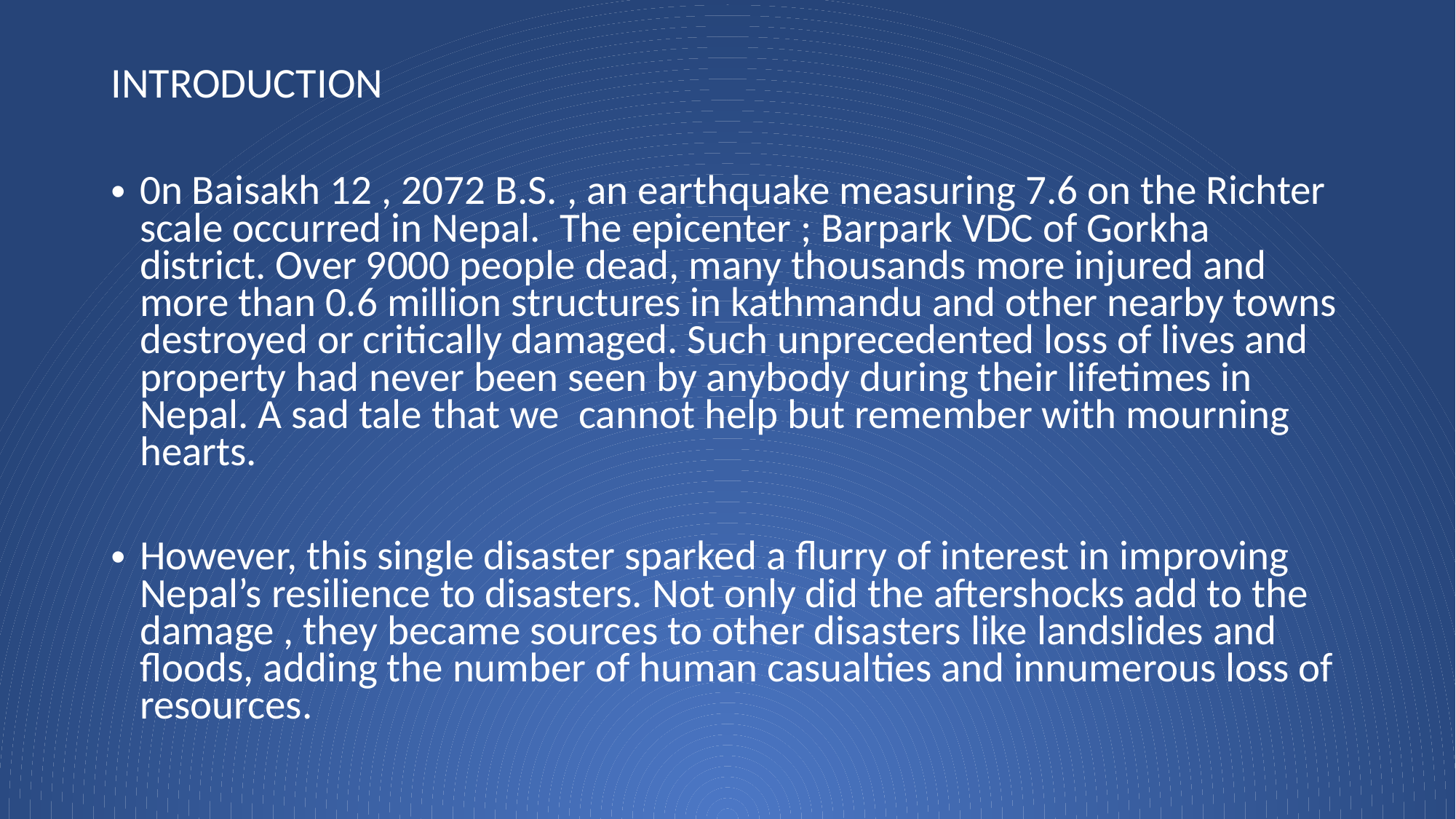

# INTRODUCTION
0n Baisakh 12 , 2072 B.S. , an earthquake measuring 7.6 on the Richter scale occurred in Nepal.  The epicenter ; Barpark VDC of Gorkha district. Over 9000 people dead, many thousands more injured and more than 0.6 million structures in kathmandu and other nearby towns destroyed or critically damaged. Such unprecedented loss of lives and property had never been seen by anybody during their lifetimes in Nepal. A sad tale that we  cannot help but remember with mourning hearts.

However, this single disaster sparked a flurry of interest in improving Nepal’s resilience to disasters. Not only did the aftershocks add to the damage , they became sources to other disasters like landslides and floods, adding the number of human casualties and innumerous loss of resources.